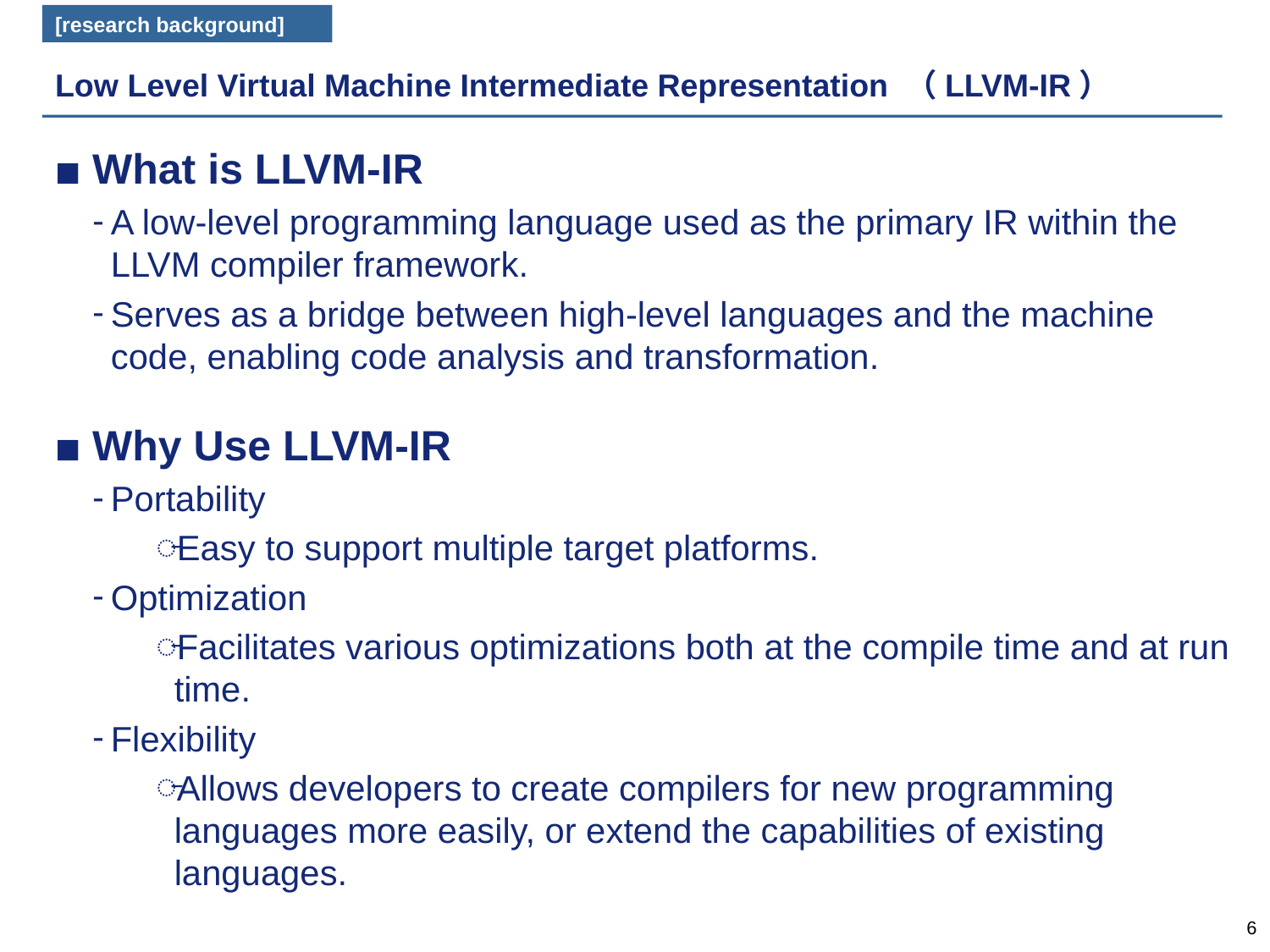

[research background]
# Low Level Virtual Machine Intermediate Representation （LLVM-IR）
 What is LLVM-IR
A low-level programming language used as the primary IR within the LLVM compiler framework.
Serves as a bridge between high-level languages and the machine code, enabling code analysis and transformation.
 Why Use LLVM-IR
Portability
Easy to support multiple target platforms.
Optimization
Facilitates various optimizations both at the compile time and at run time.
Flexibility
Allows developers to create compilers for new programming languages more easily, or extend the capabilities of existing languages.
6